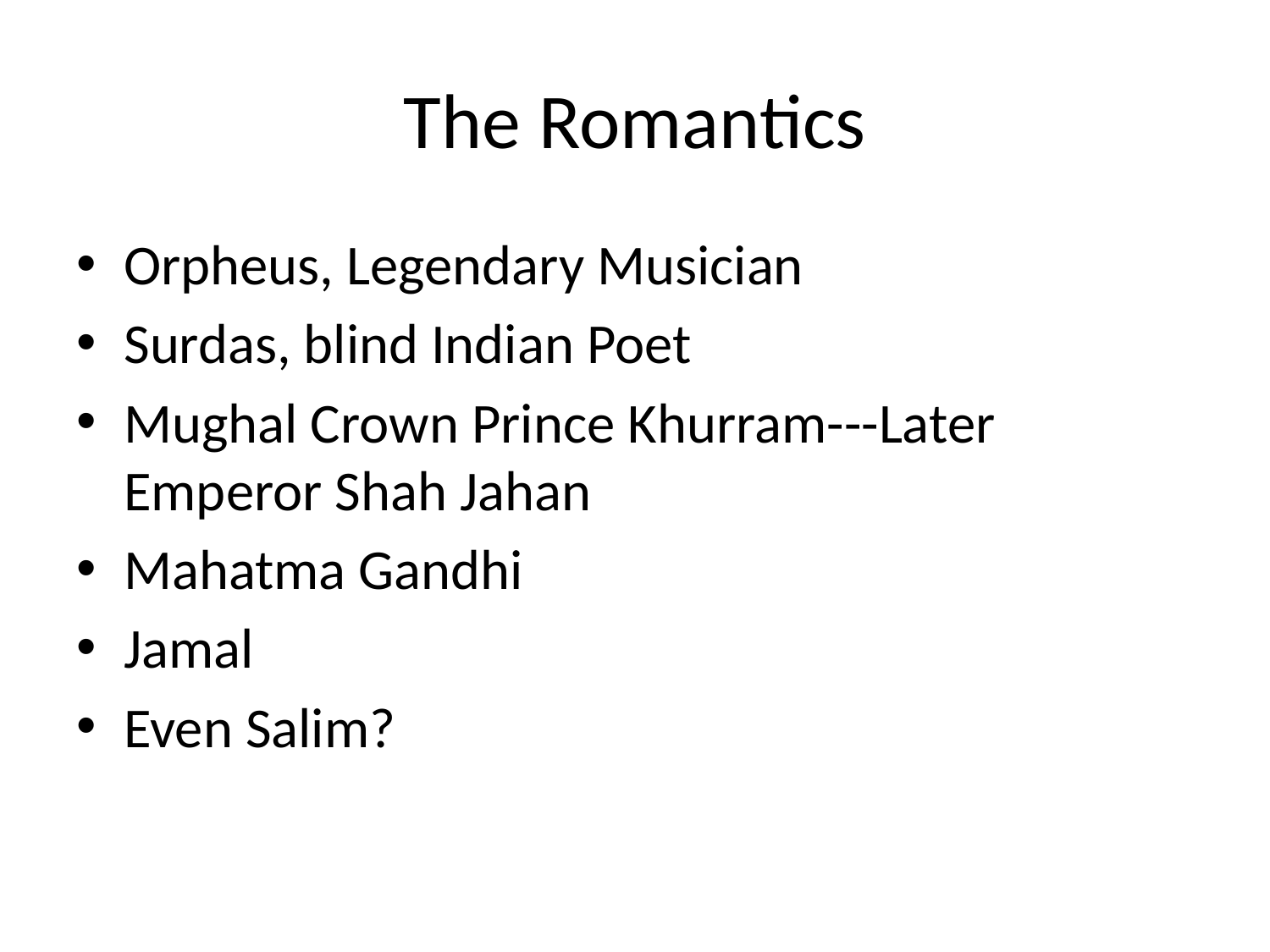

# The Romantics
Orpheus, Legendary Musician
Surdas, blind Indian Poet
Mughal Crown Prince Khurram---Later Emperor Shah Jahan
Mahatma Gandhi
Jamal
Even Salim?